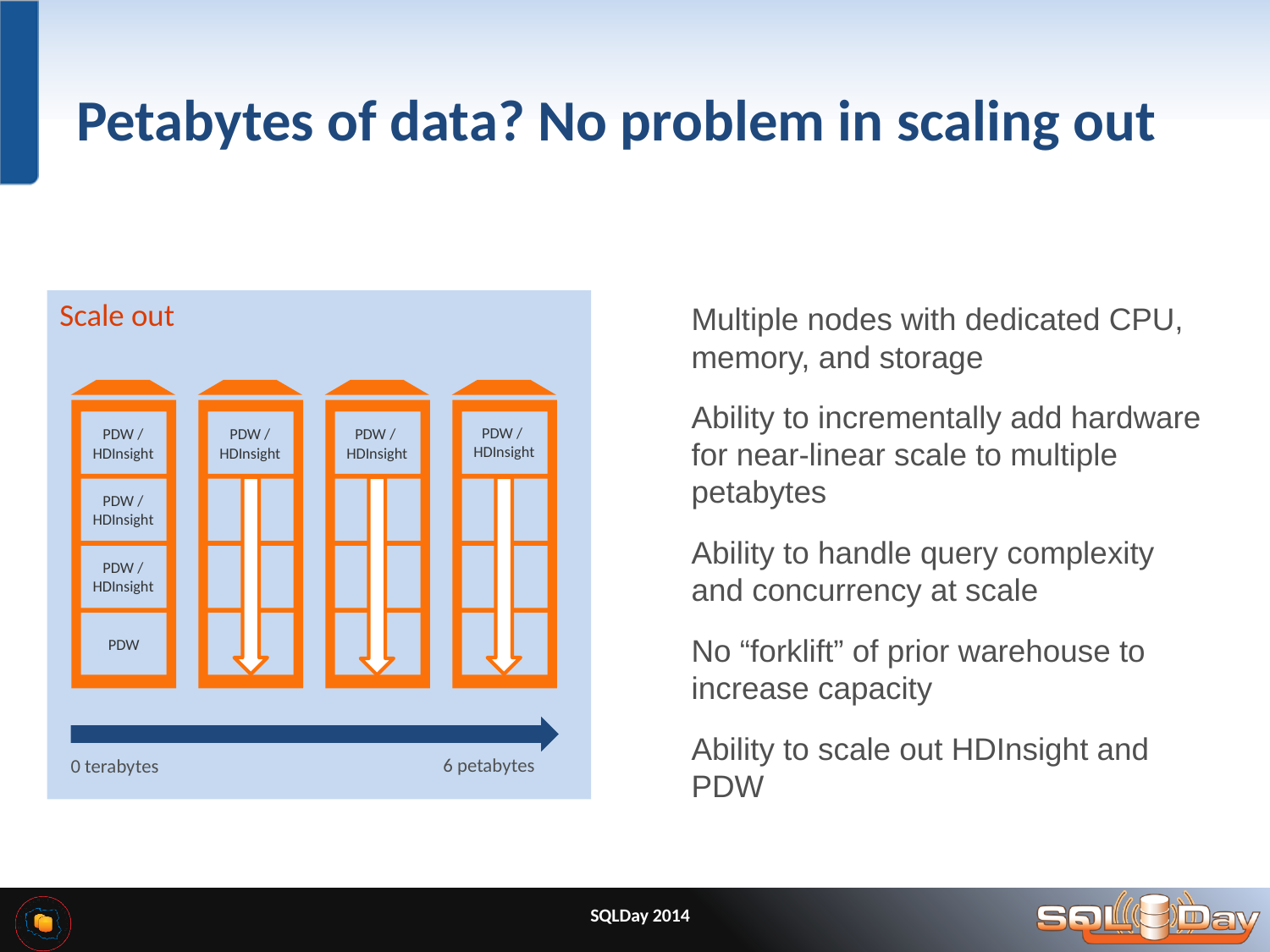

# Petabytes of data? No problem in scaling out
Scale out
Multiple nodes with dedicated CPU, memory, and storage
Ability to incrementally add hardware for near-linear scale to multiple petabytes
Ability to handle query complexity and concurrency at scale
No “forklift” of prior warehouse to increase capacity
Ability to scale out HDInsight and PDW

PDW / HDInsight

PDW /  HDInsight

PDW /  HDInsight

PDW / HDInsight
PDW / HDInsight
PDW / HDInsight

PDW

0 terabytes
6 petabytes
12
SQLDay 2014